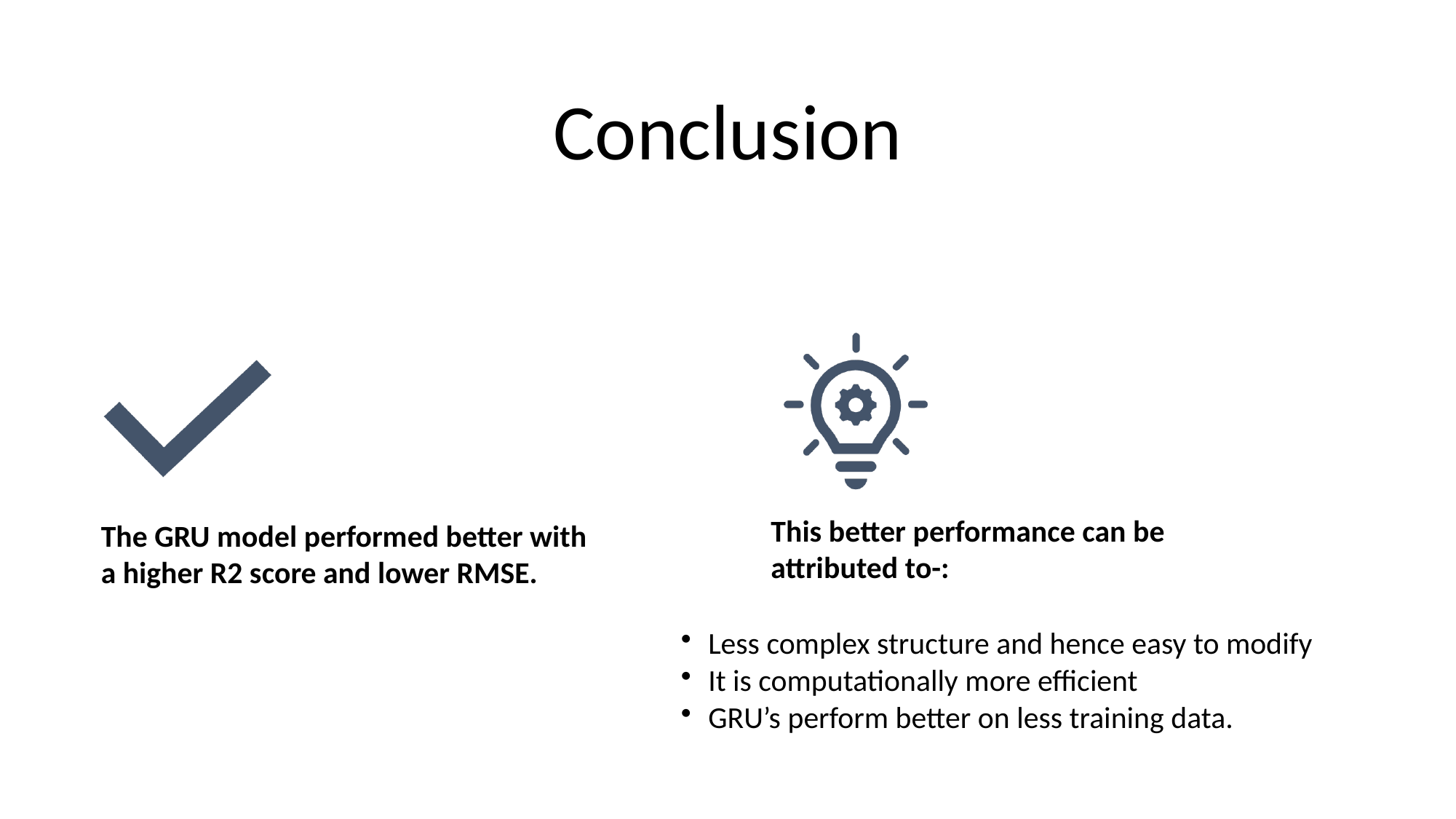

# Conclusion
The GRU model performed better with a higher R2 score and lower RMSE.
This better performance can be attributed to-:

Less complex structure and hence easy to modify
It is computationally more efficient
GRU’s perform better on less training data.